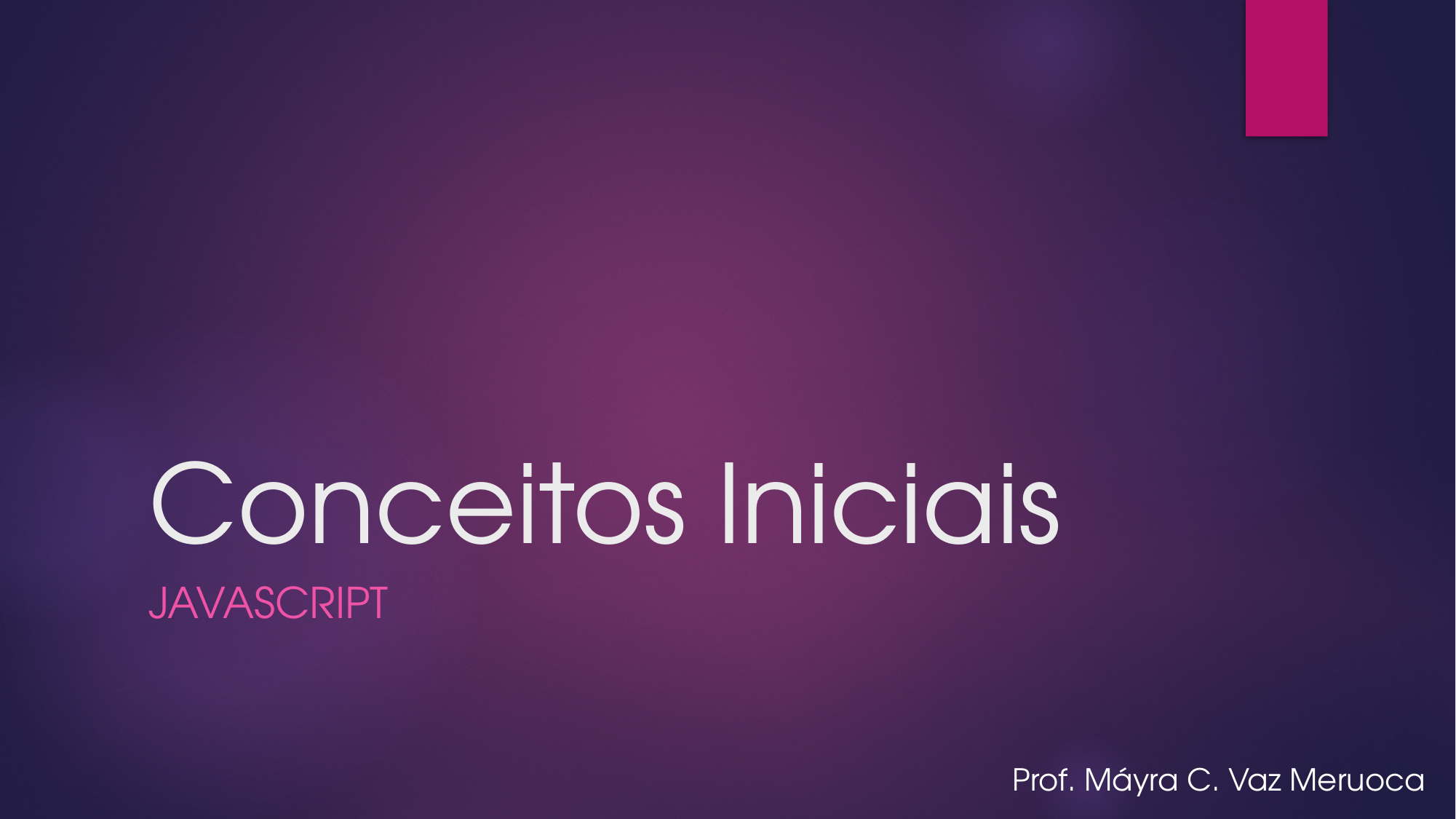

# Conceitos Iniciais
Javascript
Prof. Máyra C. Vaz Meruoca